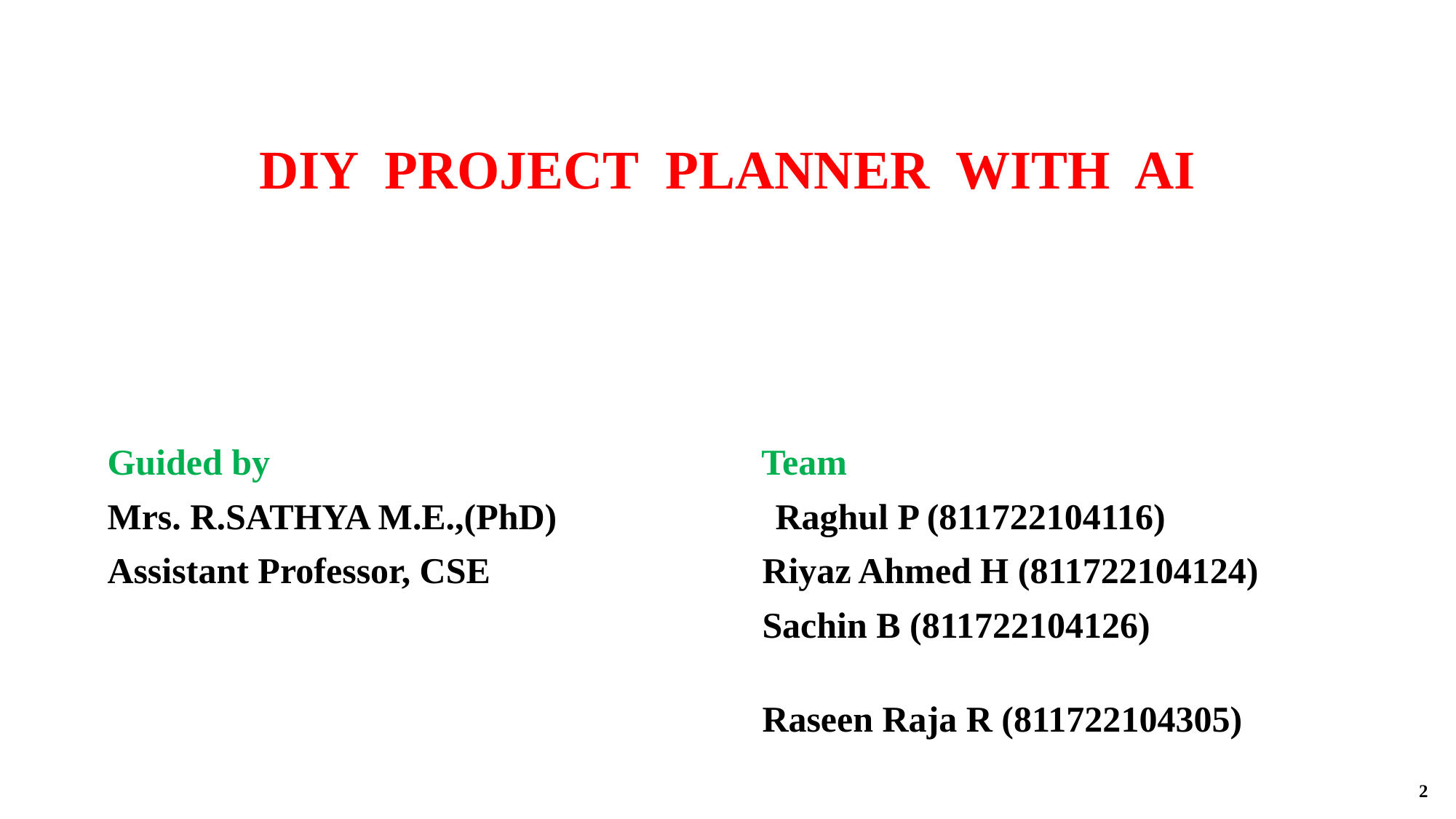

DIY  PROJECT  PLANNER  WITH  AI
Guided by                                                      Team
Mrs. R.SATHYA M.E.,(PhD)                        Raghul P (811722104116)
Assistant Professor, CSE 			Riyaz Ahmed H (811722104124)
						Sachin B (811722104126)
                                                                        Raseen Raja R (811722104305)
2